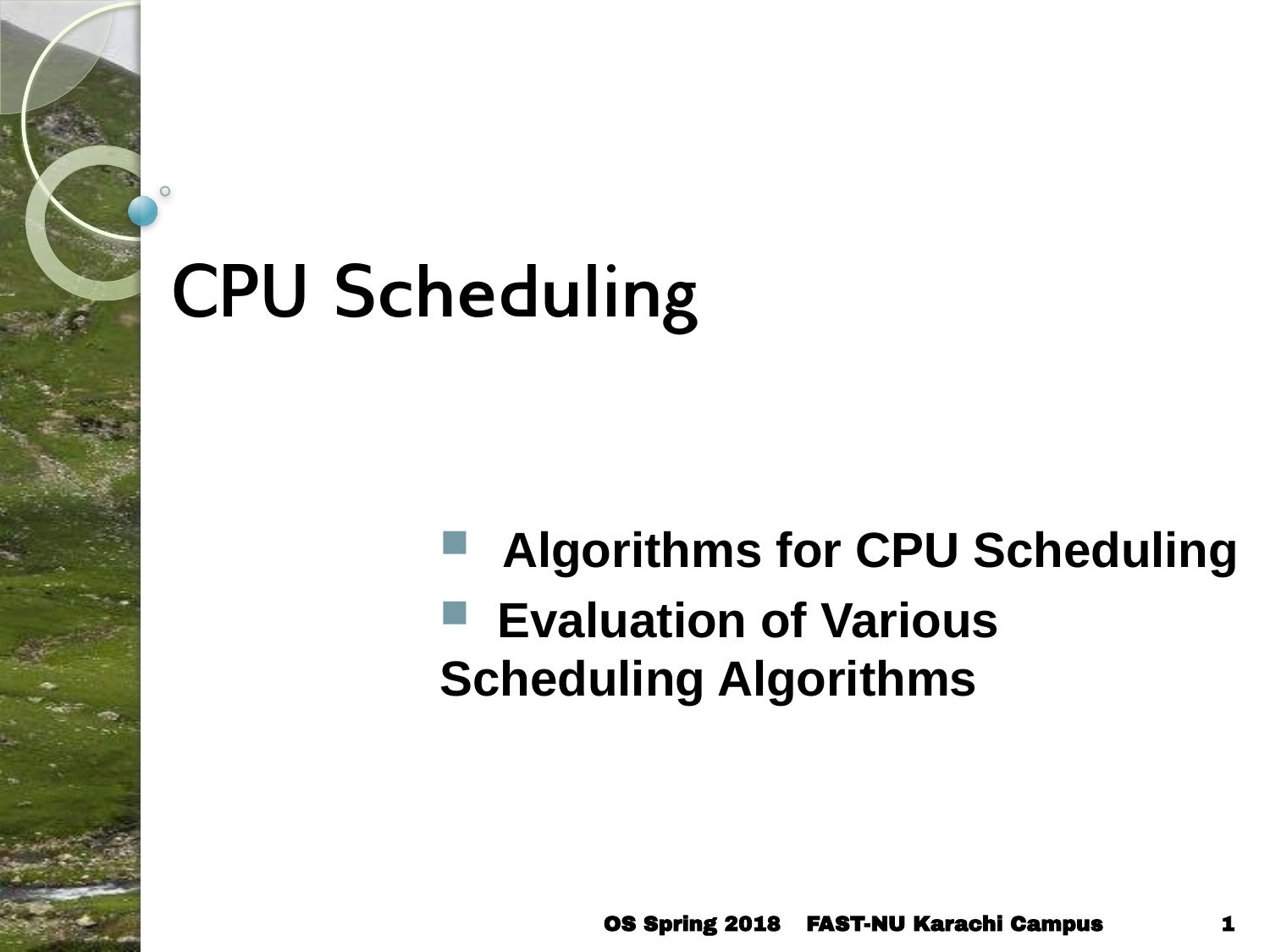

# CPU Scheduling
  Algorithms for CPU Scheduling
  Evaluation of Various 	Scheduling Algorithms
OS Spring 2018
FAST-NU Karachi Campus
1